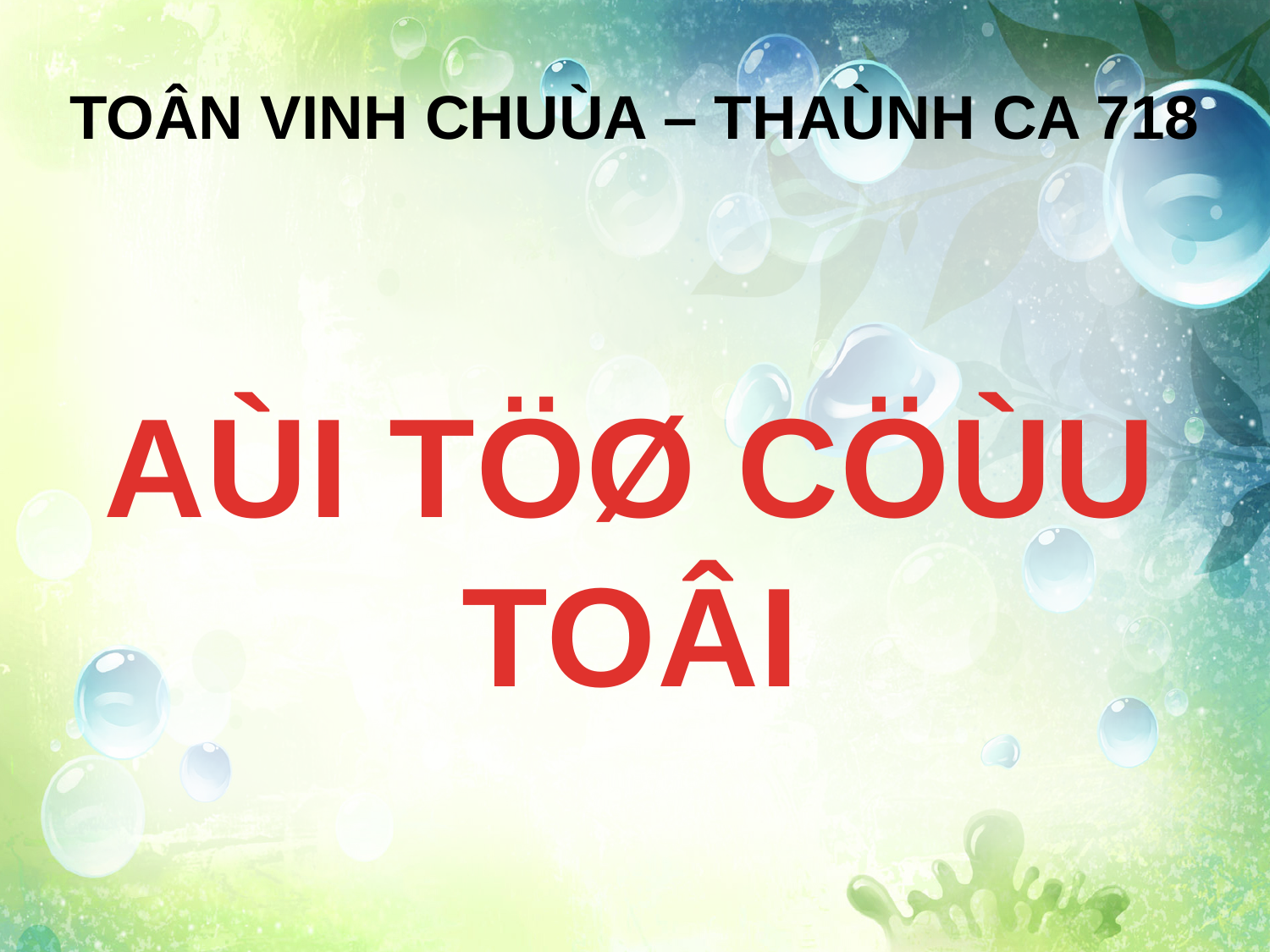

TOÂN VINH CHUÙA – THAÙNH CA 718
AÙI TÖØ CÖÙU TOÂI